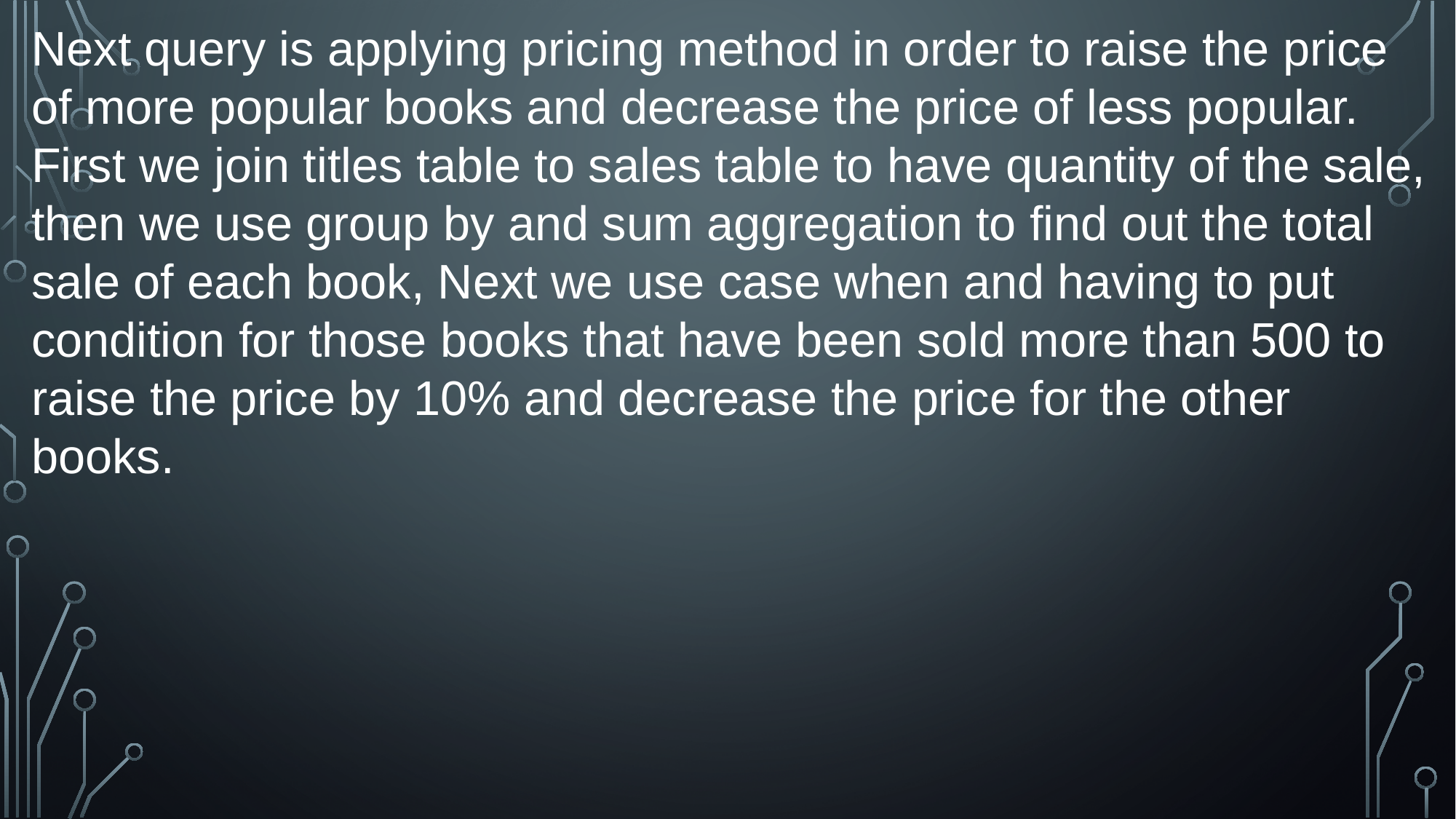

Next query is applying pricing method in order to raise the price of more popular books and decrease the price of less popular.
First we join titles table to sales table to have quantity of the sale, then we use group by and sum aggregation to find out the total sale of each book, Next we use case when and having to put condition for those books that have been sold more than 500 to raise the price by 10% and decrease the price for the other books.